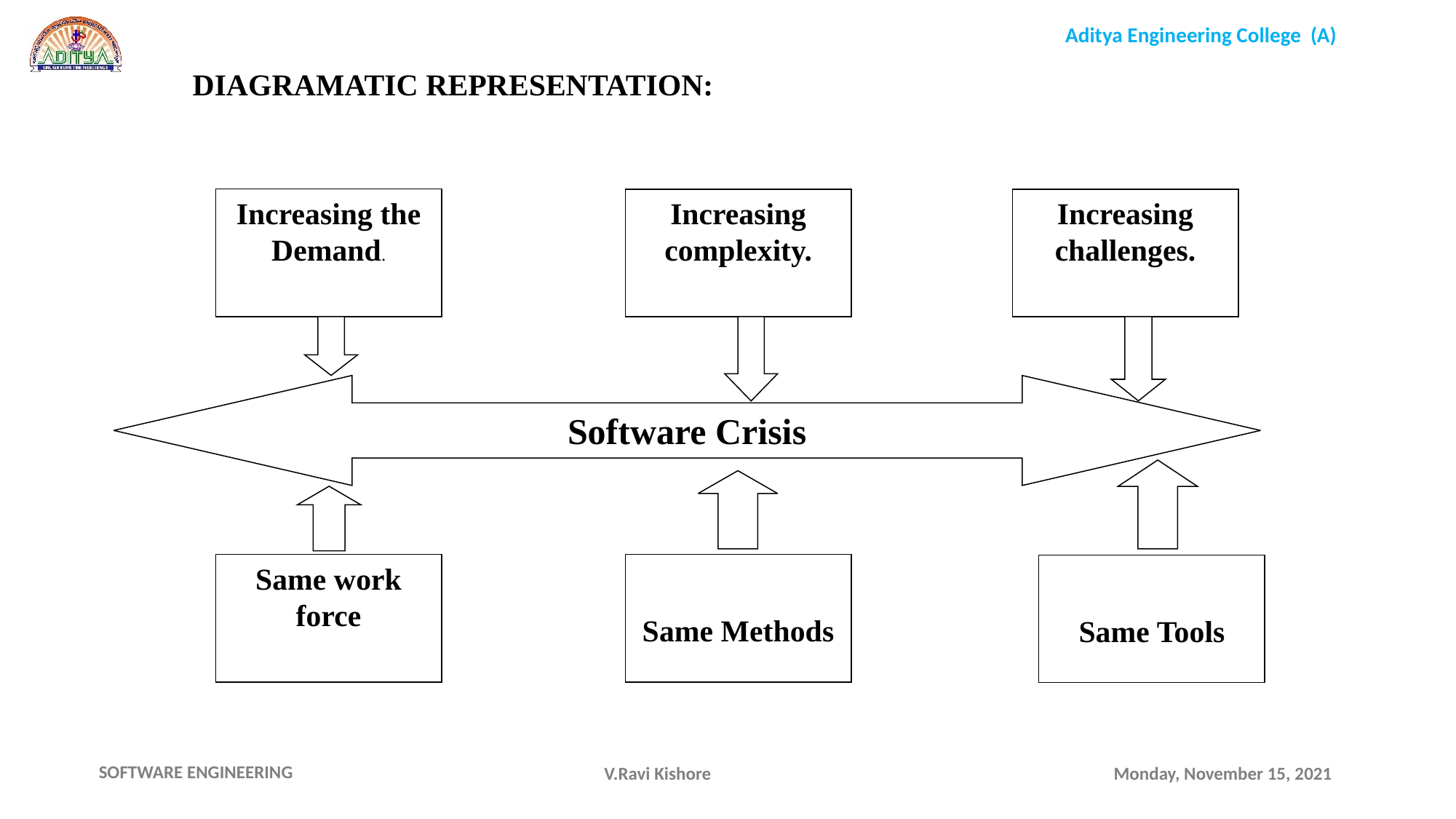

DIAGRAMATIC REPRESENTATION:
Increasing the Demand.
Increasing complexity.
Increasing challenges.

Software Crisis

Same work force

Same Methods
Same work force
Same methods

Same Tools
V.Ravi Kishore
Monday, November 15, 2021